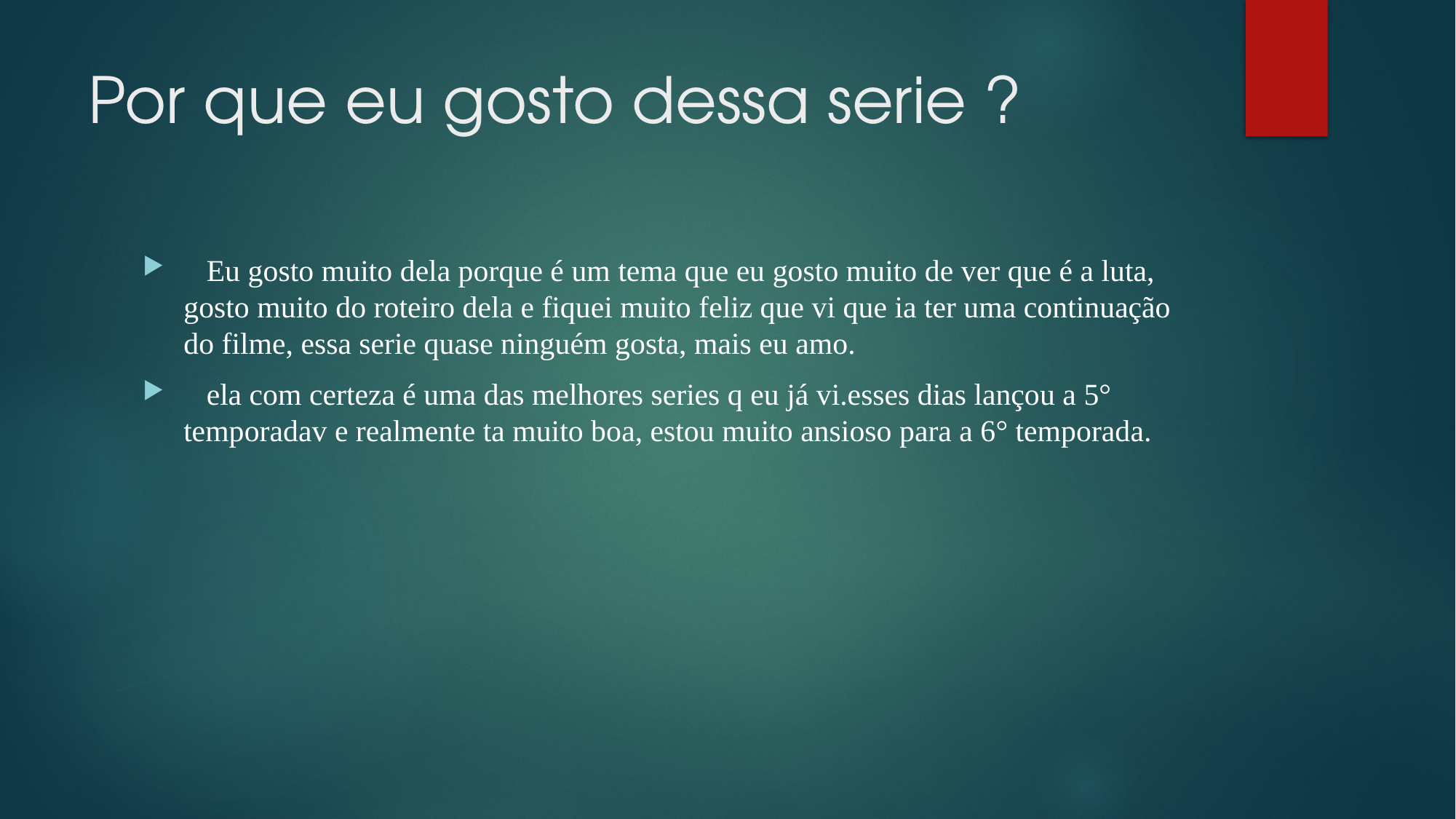

# Por que eu gosto dessa serie ?
   Eu gosto muito dela porque é um tema que eu gosto muito de ver que é a luta, gosto muito do roteiro dela e fiquei muito feliz que vi que ia ter uma continuação do filme, essa serie quase ninguém gosta, mais eu amo.
   ela com certeza é uma das melhores series q eu já vi.esses dias lançou a 5° temporadav e realmente ta muito boa, estou muito ansioso para a 6° temporada.